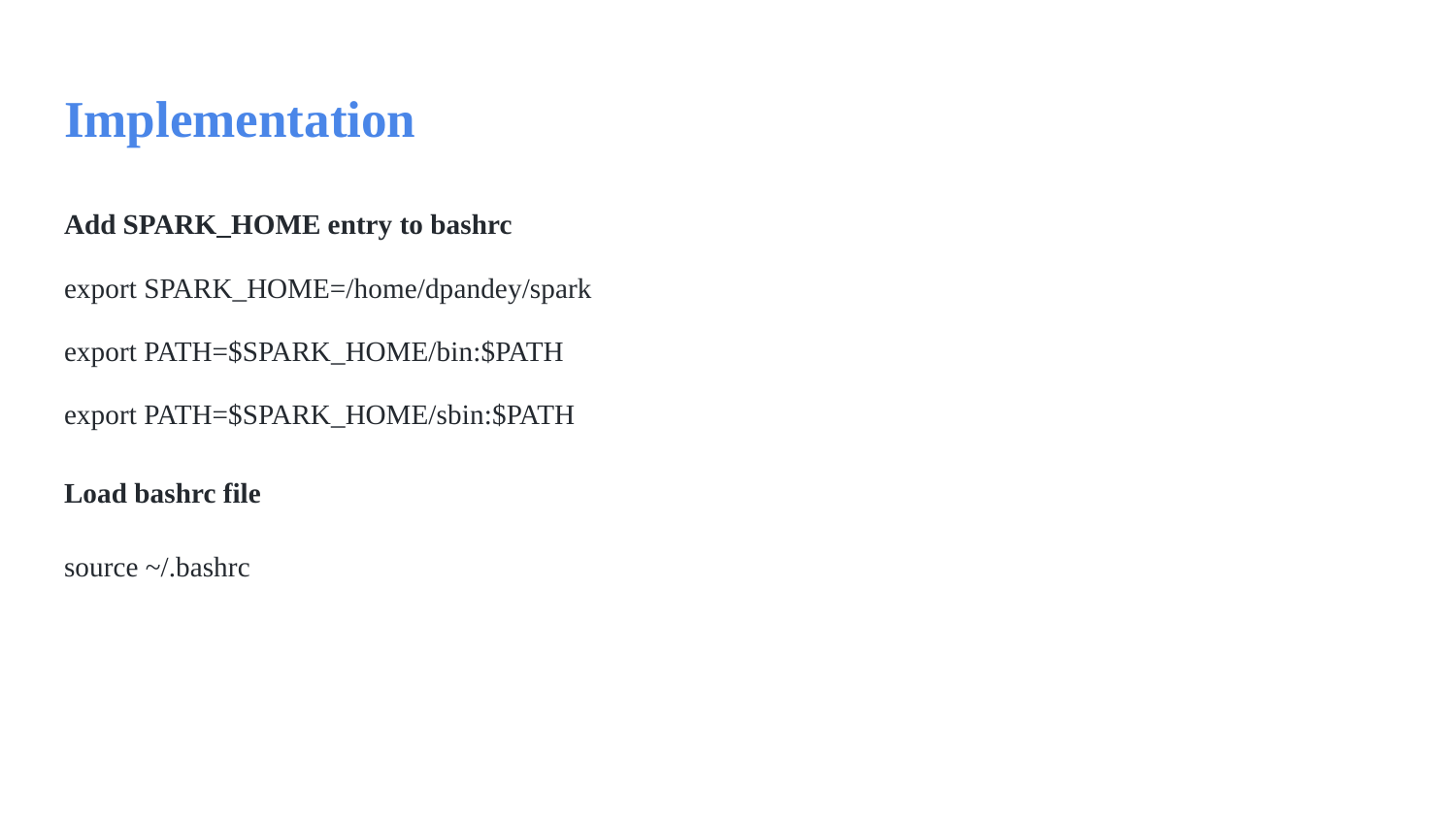

# Implementation
Add SPARK_HOME entry to bashrc
export SPARK_HOME=/home/dpandey/spark
export PATH=$SPARK_HOME/bin:$PATH
export PATH=$SPARK_HOME/sbin:$PATH
Load bashrc file
source ~/.bashrc